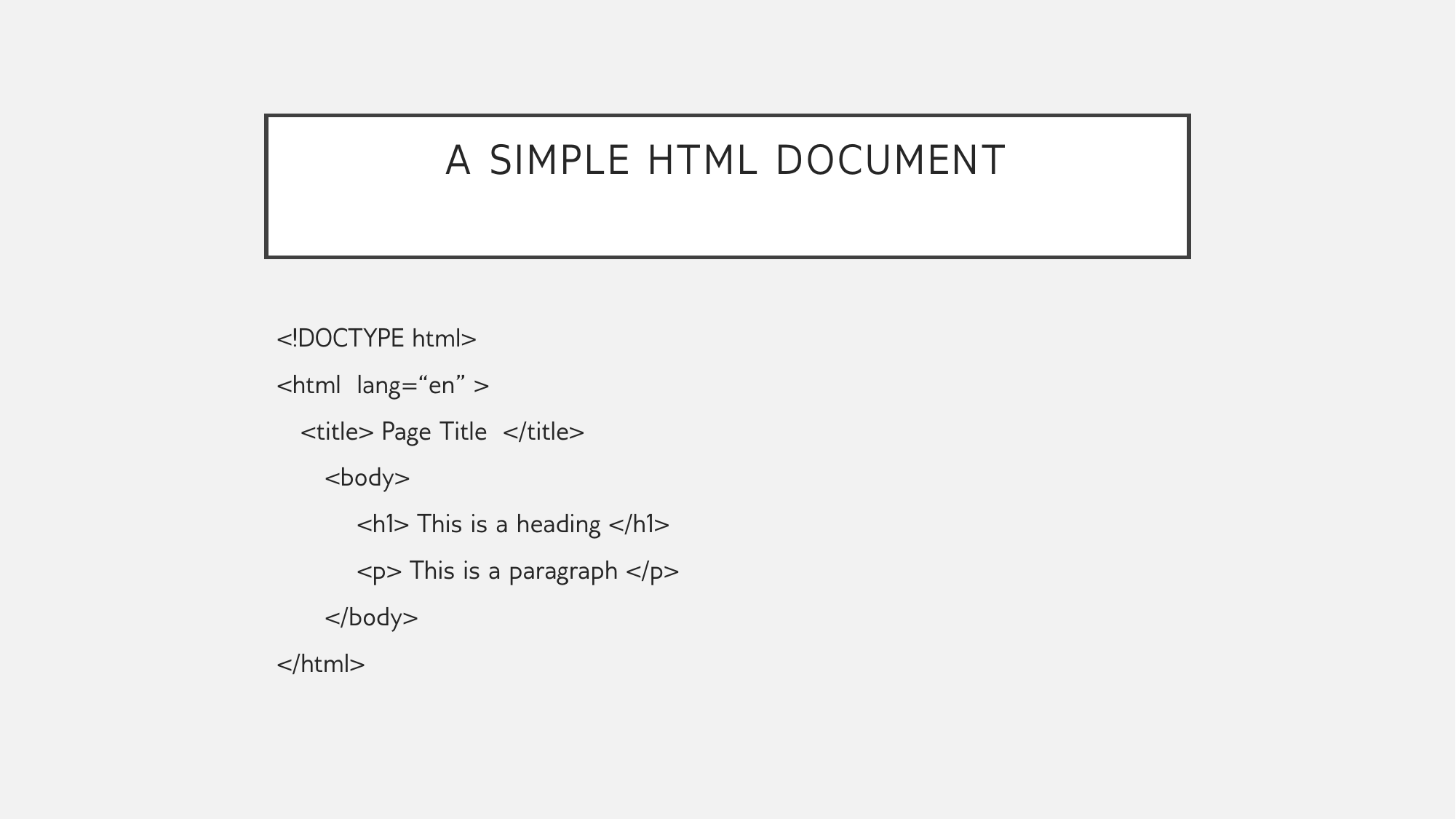

# A SIMple html document
<!DOCTYPE html>
<html  lang=“en” >
   <title> Page Title  </title>
      <body>
          <h1> This is a heading </h1>
          <p> This is a paragraph </p>
      </body>
</html>